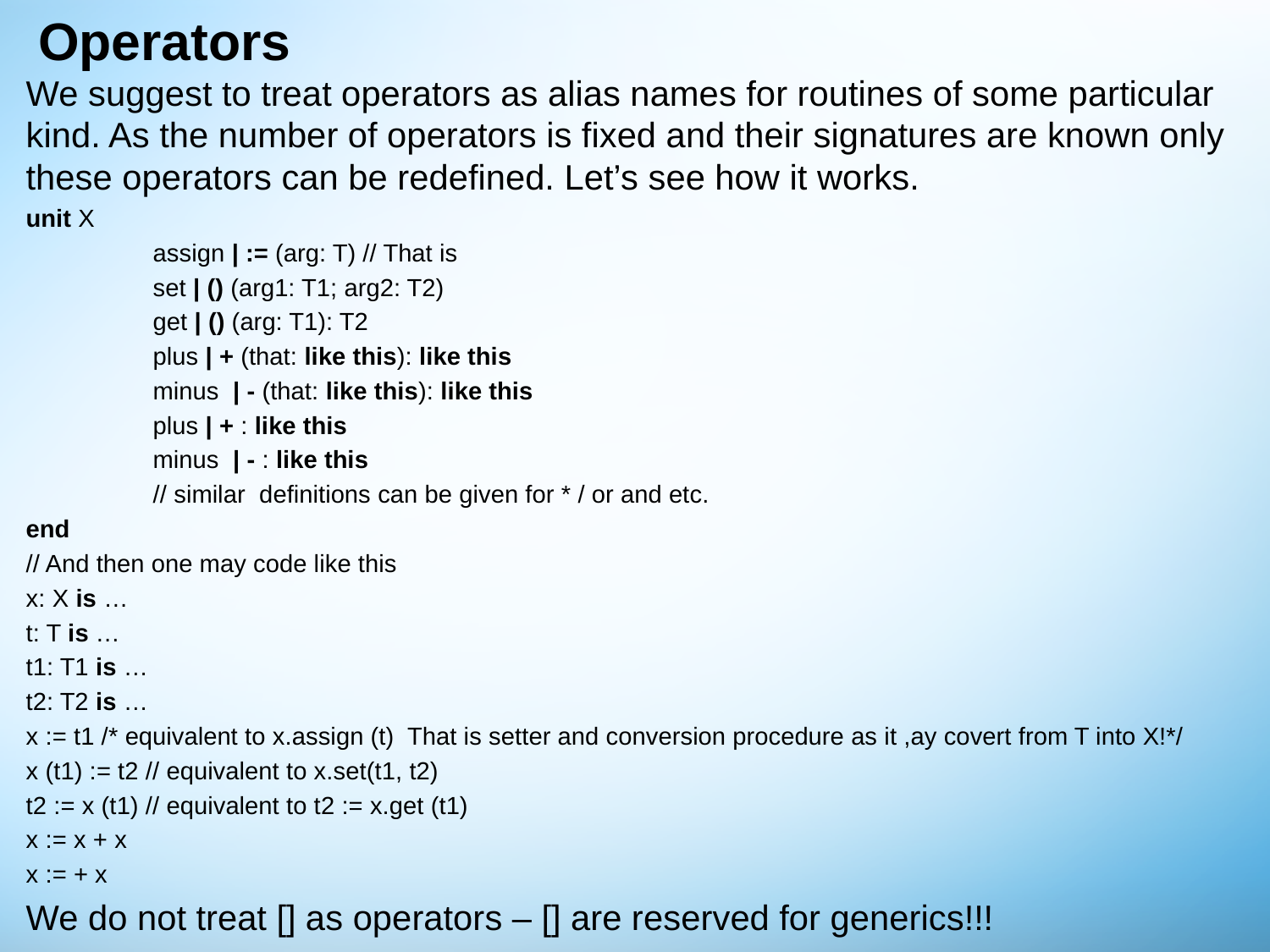

# Operators
We suggest to treat operators as alias names for routines of some particular kind. As the number of operators is fixed and their signatures are known only these operators can be redefined. Let’s see how it works.
unit X
	assign | := (arg: T) // That is
	set | () (arg1: T1; arg2: T2)
	get | () (arg: T1): T2
	plus | + (that: like this): like this
	minus  | - (that: like this): like this
	plus | + : like this
	minus  | - : like this
	// similar  definitions can be given for * / or and etc.
end
// And then one may code like this
x: X is …
t: T is …
t1: T1 is …
t2: T2 is …
x := t1 /* equivalent to x.assign (t)  That is setter and conversion procedure as it ,ay covert from T into X!*/
x (t1) := t2 // equivalent to x.set(t1, t2)
t2 := x (t1) // equivalent to t2 := x.get (t1)
x := x + x
x := + x
We do not treat [] as operators – [] are reserved for generics!!!